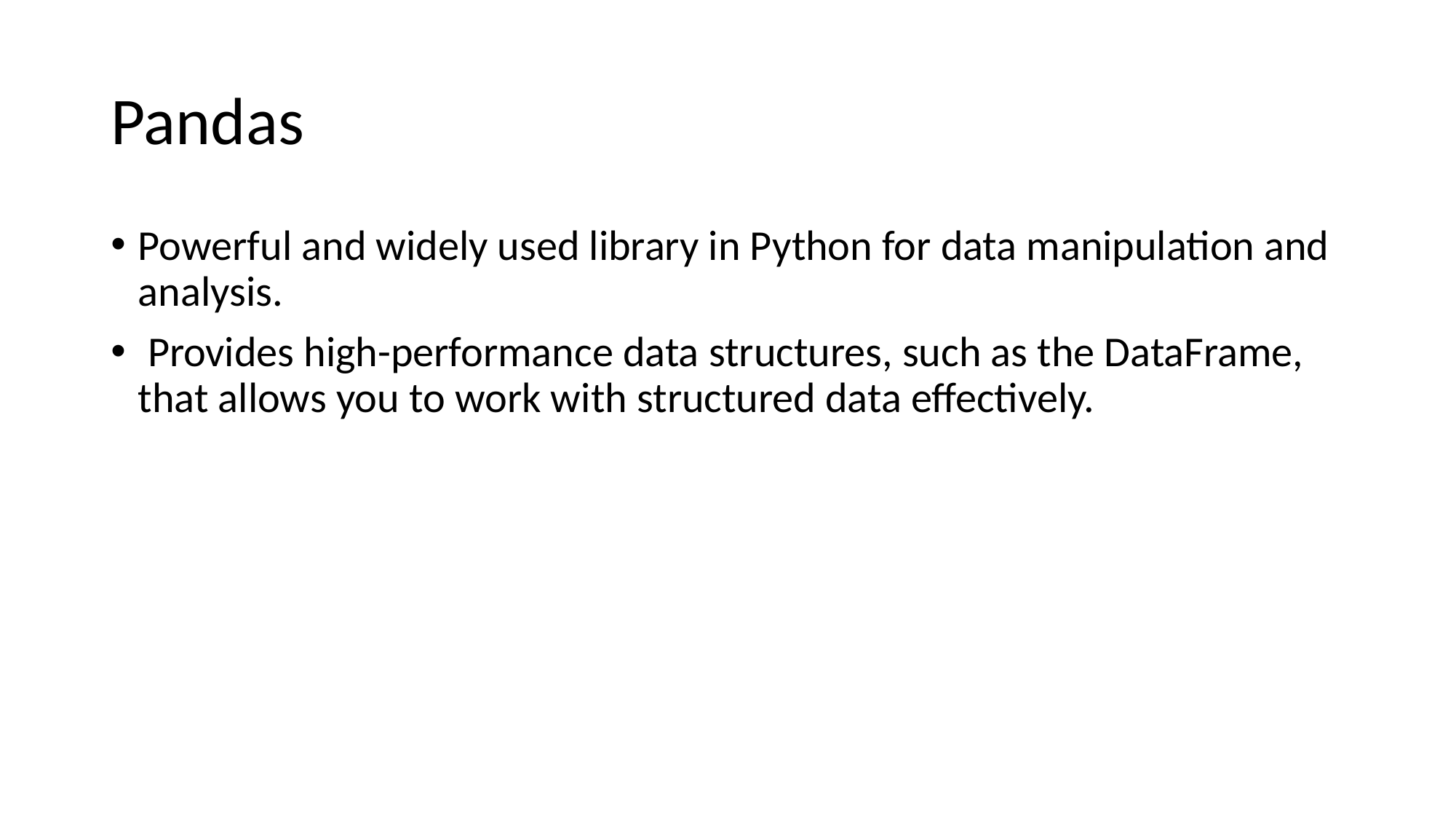

# Pandas
Powerful and widely used library in Python for data manipulation and analysis.
 Provides high-performance data structures, such as the DataFrame, that allows you to work with structured data effectively.